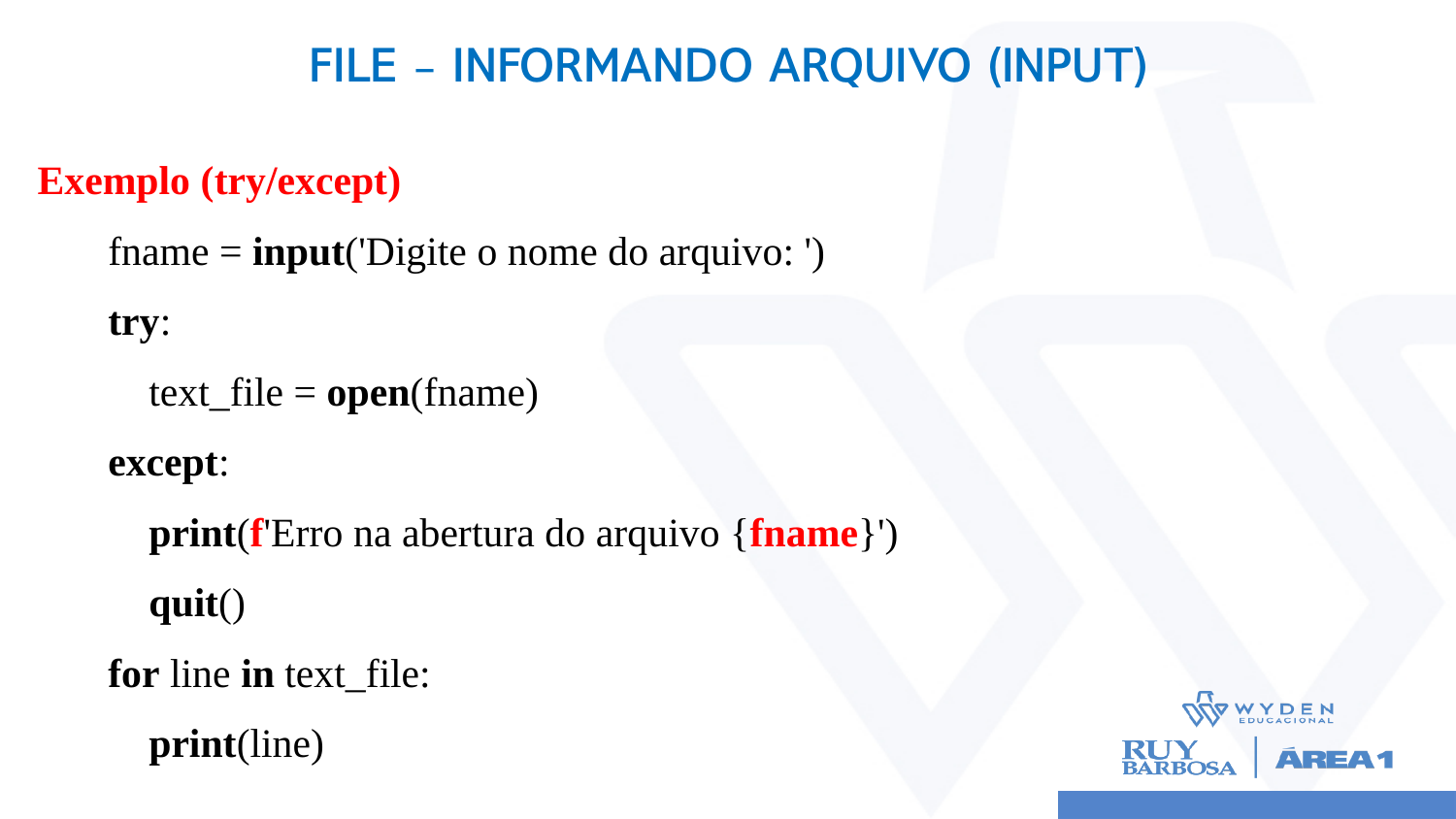

# FILE – INFORMANDO ARQUIVO (INPUT)
Exemplo (try/except)
fname = input('Digite o nome do arquivo: ')
try:
    text_file = open(fname)
except:
    print(f'Erro na abertura do arquivo {fname}')
    quit()
for line in text_file:
    print(line)